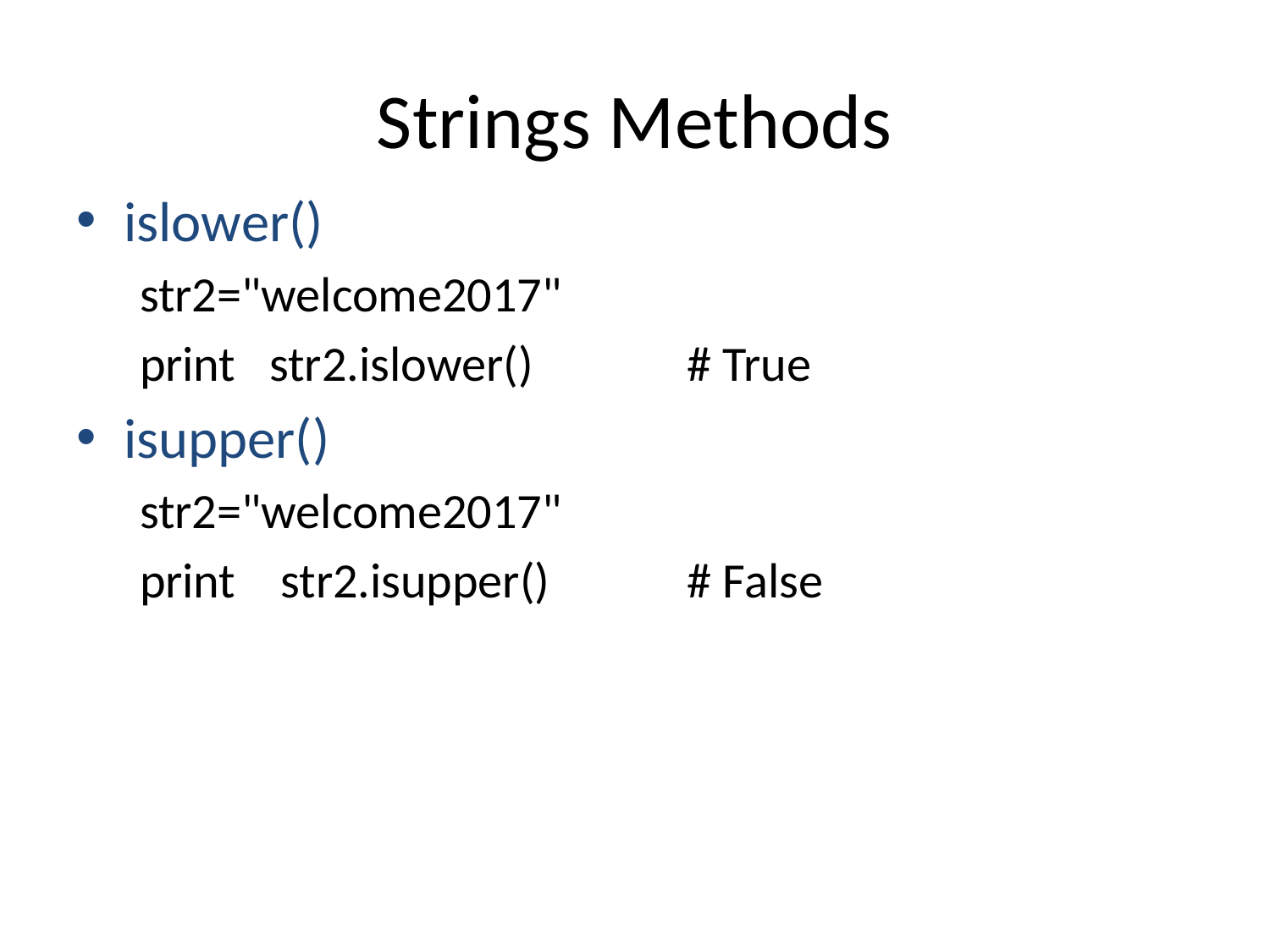

# Strings Methods
islower()
str2="welcome2017"
print   str2.islower()		# True
isupper()
str2="welcome2017"
print    str2.isupper()		# False